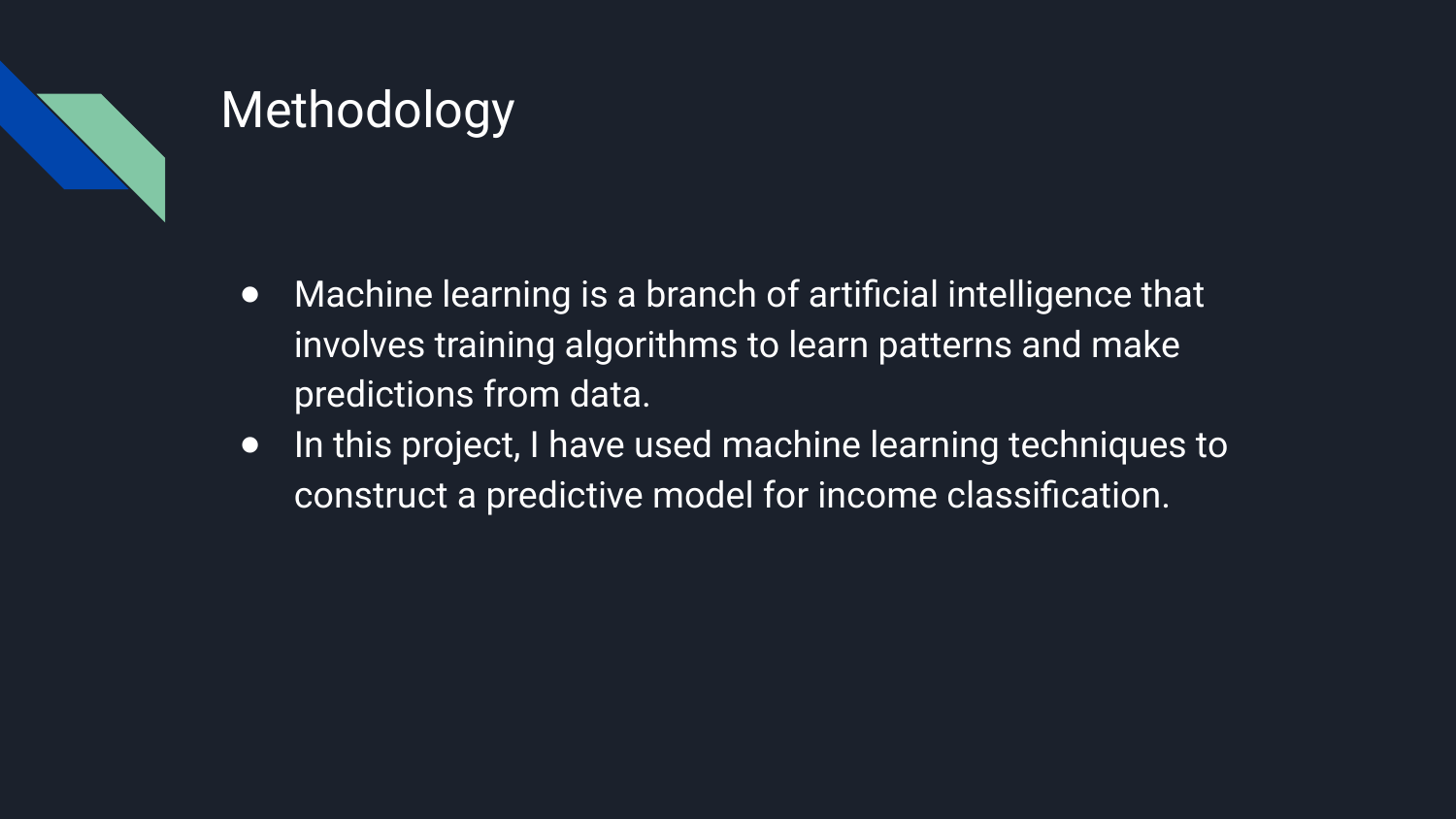

# Methodology
Machine learning is a branch of artificial intelligence that involves training algorithms to learn patterns and make predictions from data.
In this project, I have used machine learning techniques to construct a predictive model for income classification.